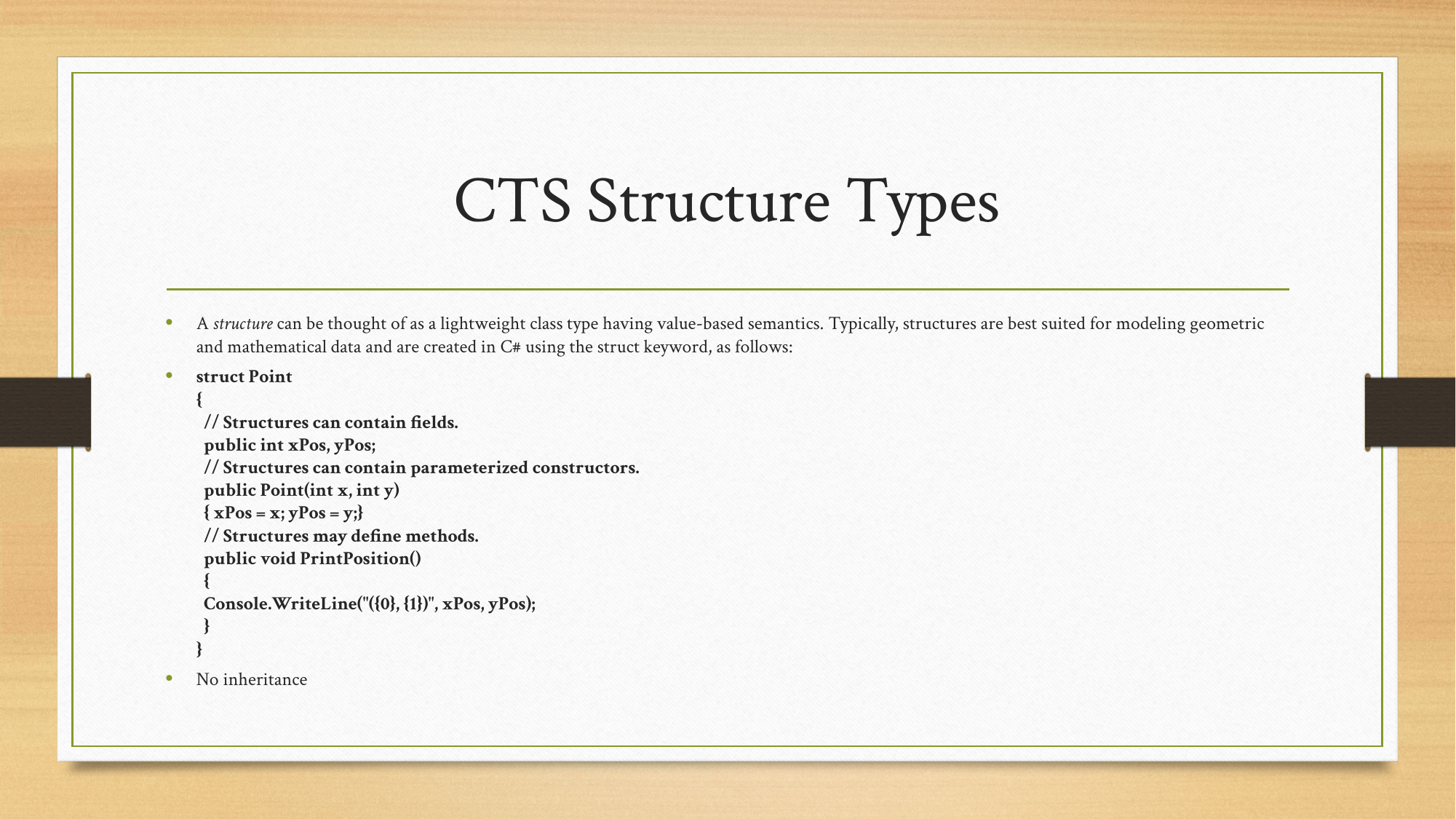

# CTS Structure Types
A structure can be thought of as a lightweight class type having value-based semantics. Typically, structures are best suited for modeling geometric and mathematical data and are created in C# using the struct keyword, as follows:
struct Point
{
  // Structures can contain fields.
  public int xPos, yPos;
  // Structures can contain parameterized constructors.
  public Point(int x, int y)
  { xPos = x; yPos = y;}
  // Structures may define methods.
  public void PrintPosition()
  {
  Console.WriteLine("({0}, {1})", xPos, yPos);
  }
}
No inheritance